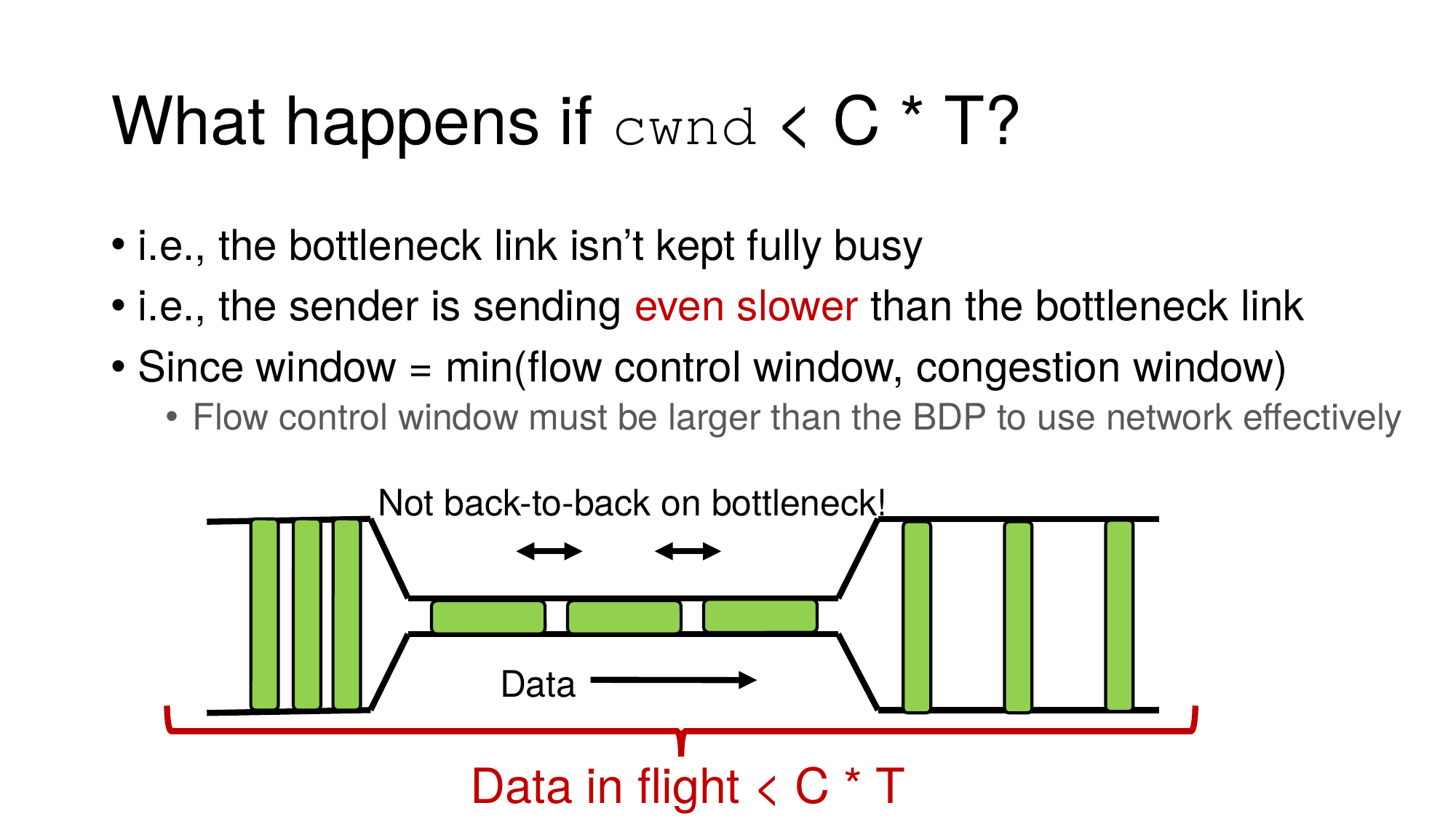

# What happens if cwnd < C * T?

i.e., the bottleneck link isn’t kept fully busy
i.e., the sender is sending even slower than the bottleneck link
Since window = min(flow control window, congestion window)
Flow control window must be larger than the BDP to use network effectively
Not back-to-back on bottleneck!

Data
Data in flight < C * T